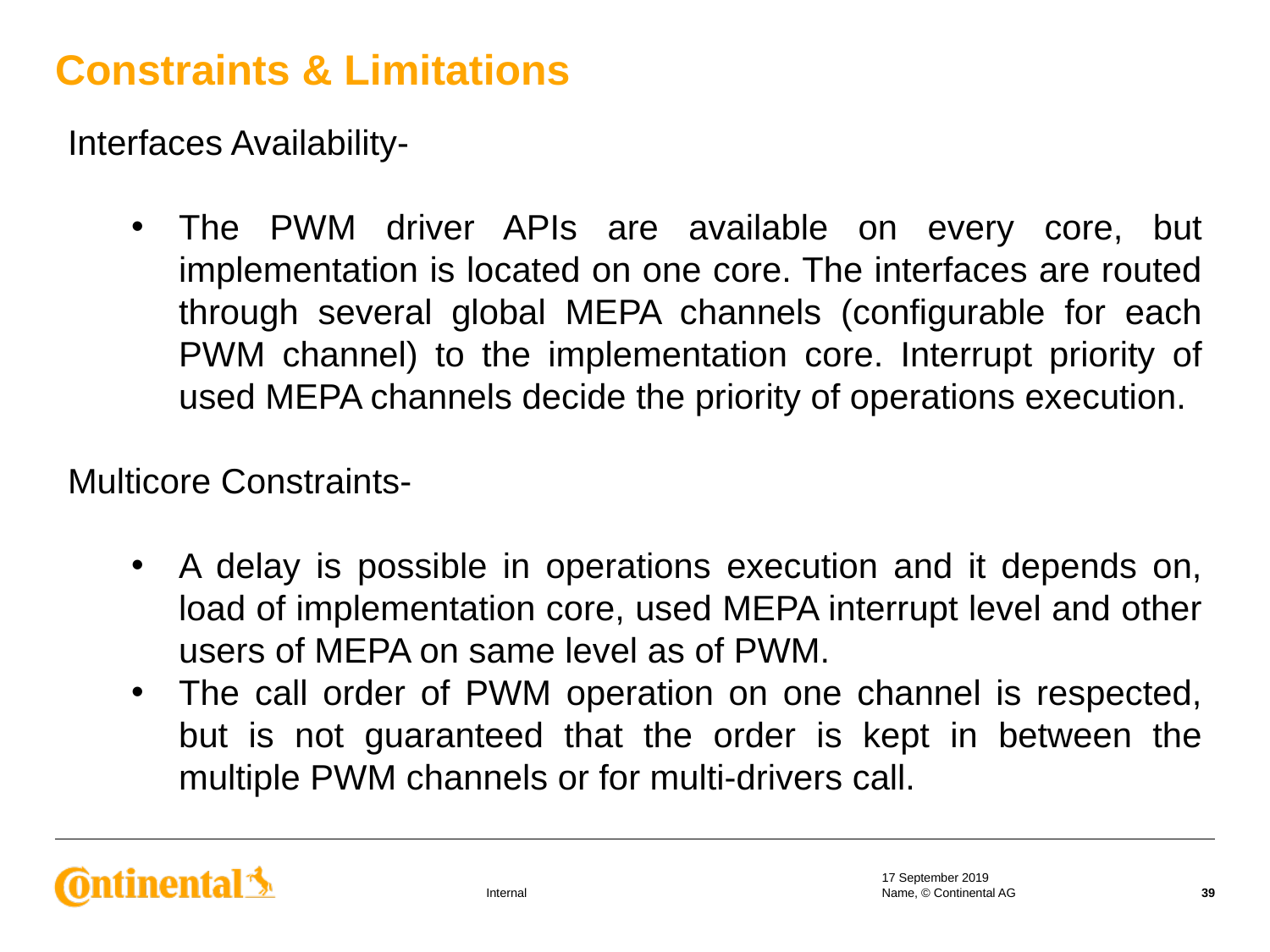

Constraints & Limitations
Interfaces Availability-

The PWM driver APIs are available on every core, but implementation is located on one core. The interfaces are routed through several global MEPA channels (configurable for each PWM channel) to the implementation core. Interrupt priority of used MEPA channels decide the priority of operations execution.

Multicore Constraints-

A delay is possible in operations execution and it depends on, load of implementation core, used MEPA interrupt level and other users of MEPA on same level as of PWM.
The call order of PWM operation on one channel is respected, but is not guaranteed that the order is kept in between the multiple PWM channels or for multi-drivers call.

17 September 2019
Name, © Continental AG
39